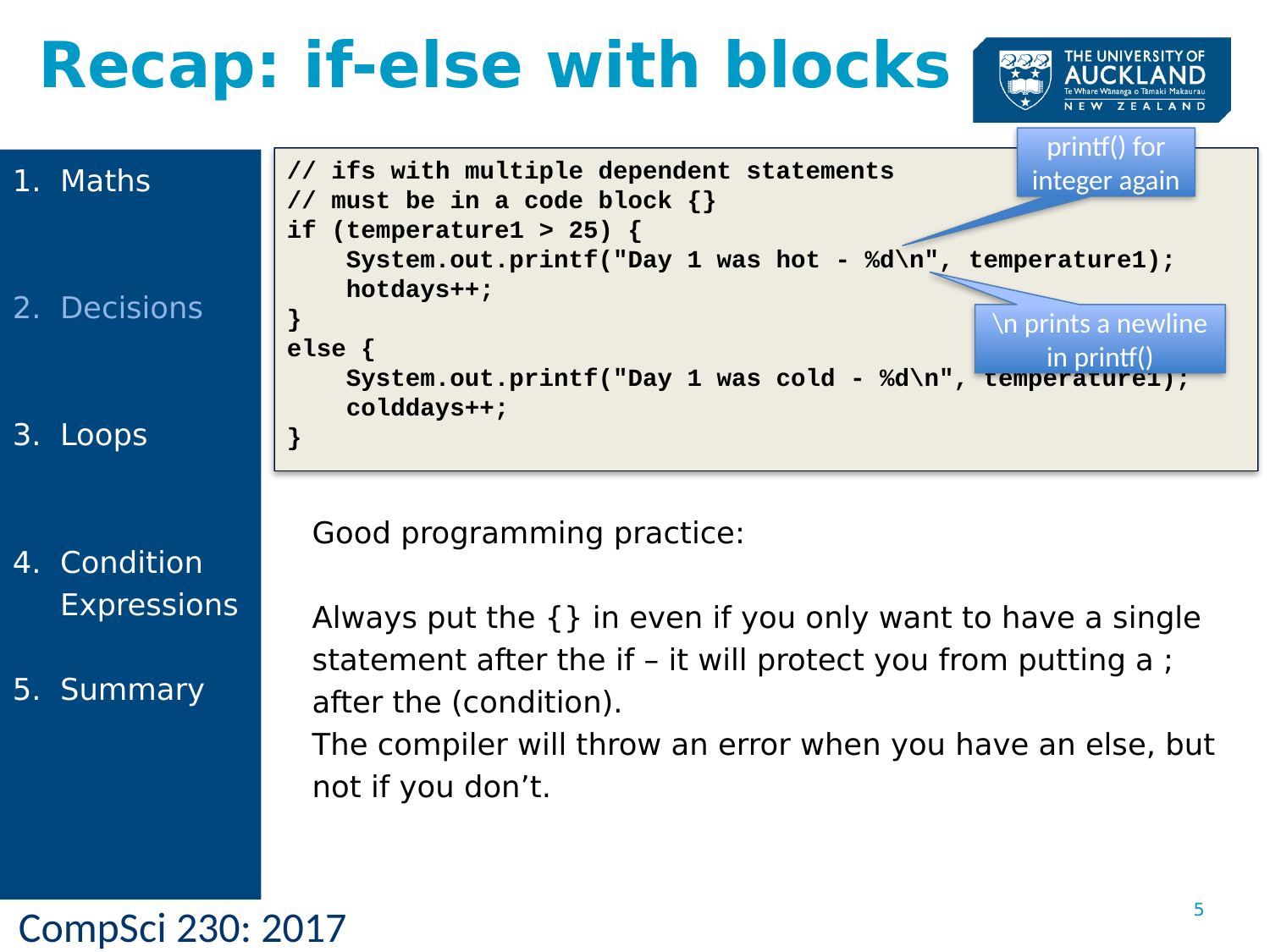

Recap: if-else with blocks
printf() for integer again

// ifs with multiple dependent statements
// must be in a code block {}
if (temperature1 > 25) {
    System.out.printf("Day 1 was hot - %d\n", temperature1);
    hotdays++;
}
else {
    System.out.printf("Day 1 was cold - %d\n", temperature1);
    colddays++;
}

Maths

Decisions

Loops

Condition Expressions

Summary

\n prints a newline in printf()
Good programming practice:
Always put the {} in even if you only want to have a single statement after the if – it will protect you from putting a ; after the (condition).
The compiler will throw an error when you have an else, but not if you don’t.
5